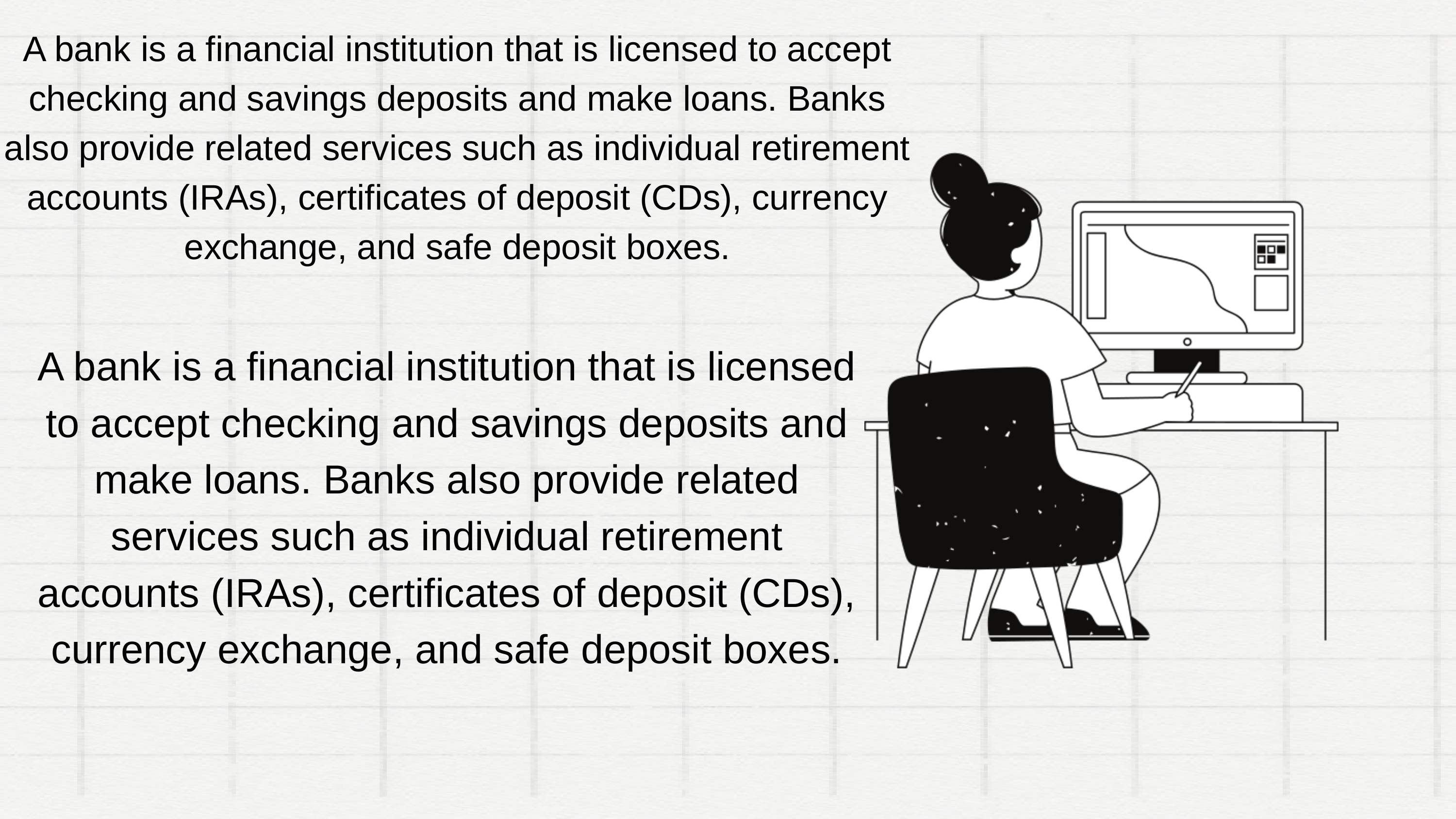

A bank is a financial institution that is licensed to accept checking and savings deposits and make loans. Banks also provide related services such as individual retirement accounts (IRAs), certificates of deposit (CDs), currency exchange, and safe deposit boxes.

A bank is a financial institution that is licensed to accept checking and savings deposits and make loans. Banks also provide related services such as individual retirement accounts (IRAs), certificates of deposit (CDs), currency exchange, and safe deposit boxes.